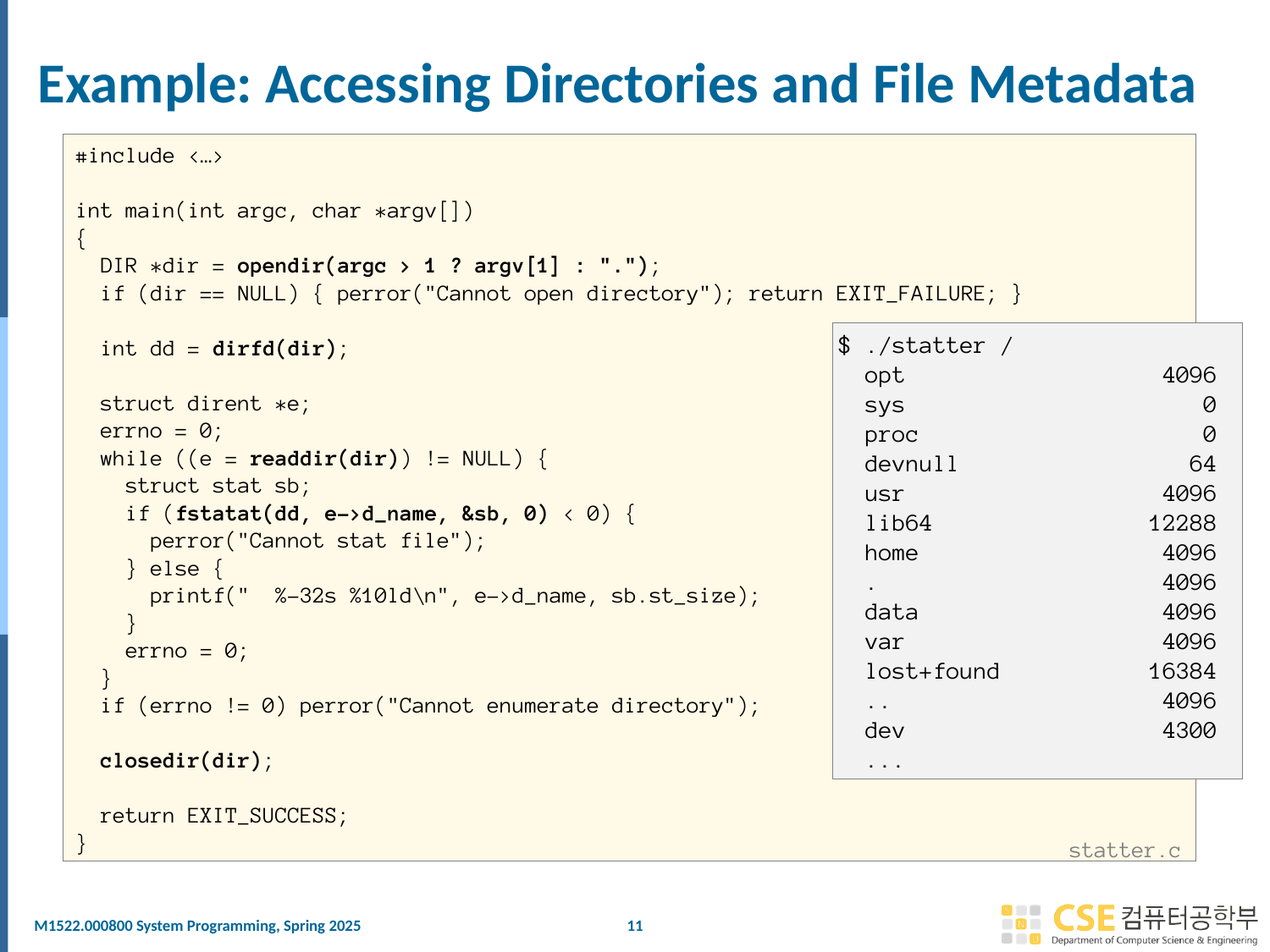

# Example: Accessing Directories and File Metadata
#include <…>

int main(int argc, char *argv[])
{
  DIR *dir = opendir(argc > 1 ? argv[1] : ".");
  if (dir == NULL) { perror("Cannot open directory"); return EXIT_FAILURE; }

  int dd = dirfd(dir);

  struct dirent *e;
  errno = 0;
  while ((e = readdir(dir)) != NULL) {
    struct stat sb;
    if (fstatat(dd, e->d_name, &sb, 0) < 0) {
      perror("Cannot stat file");
    } else {
      printf("  %-32s %10ld\n", e->d_name, sb.st_size);
    }
    errno = 0;
  }
  if (errno != 0) perror("Cannot enumerate directory");

  closedir(dir);

  return EXIT_SUCCESS;
}
statter.c
$ ./statter /
  opt                   4096
  sys                      0
  proc                     0
  devnull                 64
  usr                   4096
  lib64                12288
  home                  4096
  .                     4096
  data                  4096
  var                   4096
  lost+found           16384
  ..                    4096
  dev                   4300
  ...